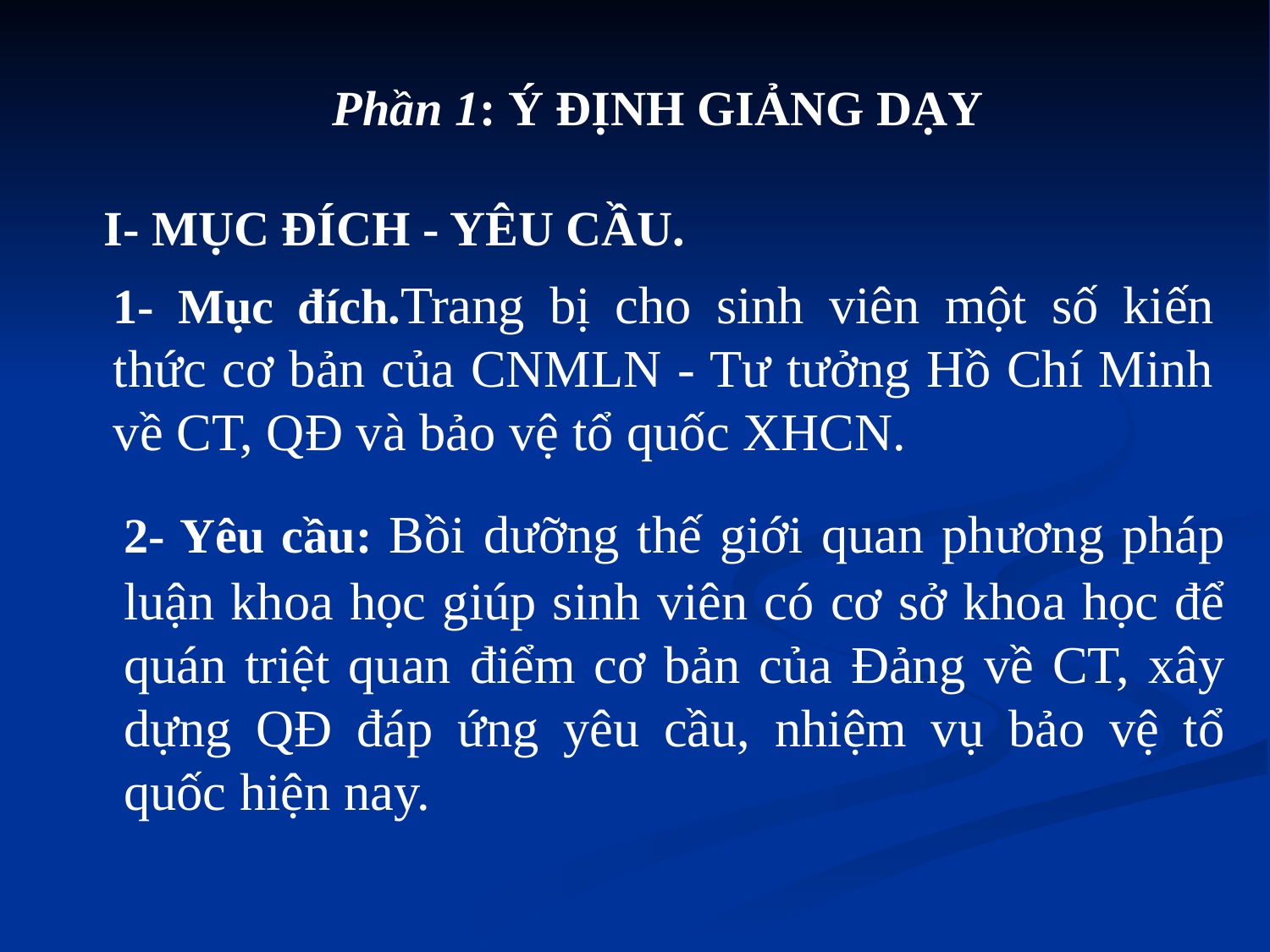

Phần 1: Ý ĐỊNH GIẢNG DẠY

    I- MỤC ĐÍCH - YÊU CẦU.
	1- Mục đích.Trang bị cho sinh viên một số kiến thức cơ bản của CNMLN - Tư tưởng Hồ Chí Minh về CT, QĐ và bảo vệ tổ quốc XHCN.
	2- Yêu cầu: Bồi dưỡng thế giới quan phương pháp luận khoa học giúp sinh viên có cơ sở khoa học để quán triệt quan điểm cơ bản của Đảng về CT, xây dựng QĐ đáp ứng yêu cầu, nhiệm vụ bảo vệ tổ quốc hiện nay.